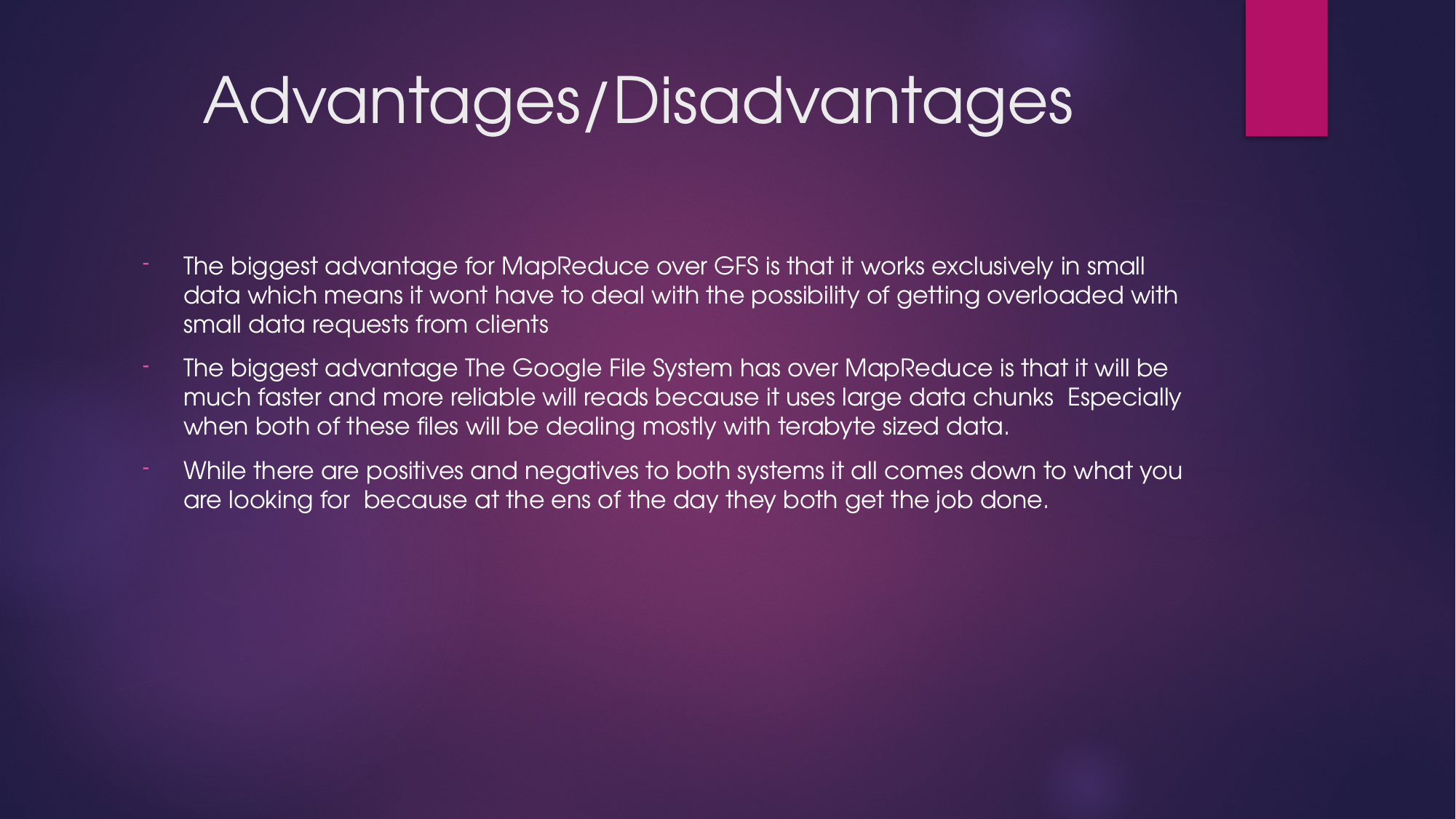

# Advantages/Disadvantages
The biggest advantage for MapReduce over GFS is that it works exclusively in small data which means it wont have to deal with the possibility of getting overloaded with small data requests from clients
The biggest advantage The Google File System has over MapReduce is that it will be much faster and more reliable will reads because it uses large data chunks  Especially when both of these files will be dealing mostly with terabyte sized data.
While there are positives and negatives to both systems it all comes down to what you are looking for  because at the ens of the day they both get the job done.